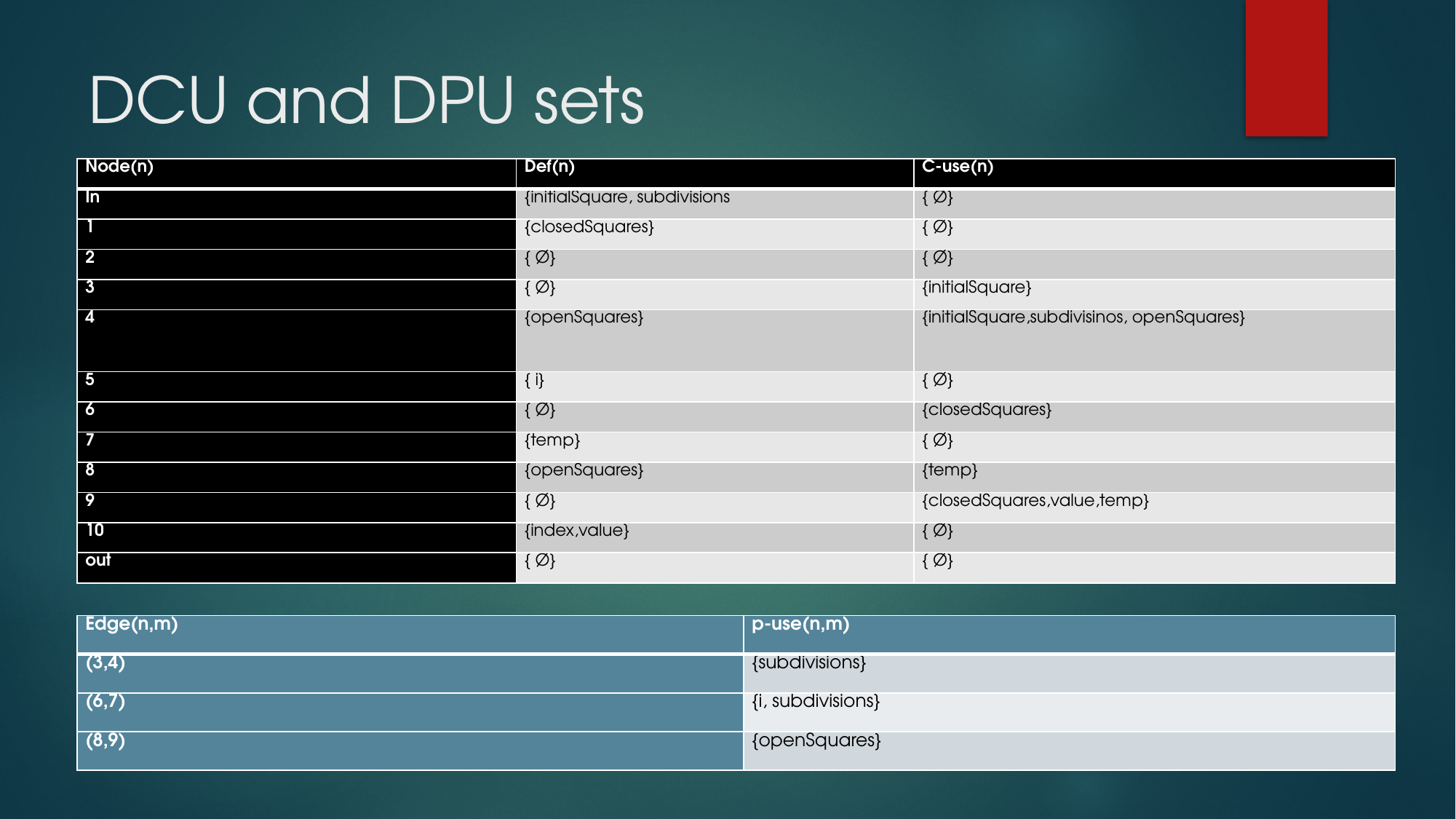

# DCU and DPU sets
| Node(n) | Def(n) | C-use(n) |
| --- | --- | --- |
| In | {initialSquare, subdivisions | { Ø} |
| 1 | {closedSquares} | { Ø} |
| 2 | { Ø} | { Ø} |
| 3 | { Ø} | {initialSquare} |
| 4 | {openSquares} | {initialSquare,subdivisinos, openSquares} |
| 5 | { i} | { Ø} |
| 6 | { Ø} | {closedSquares} |
| 7 | {temp} | { Ø} |
| 8 | {openSquares} | {temp} |
| 9 | { Ø} | {closedSquares,value,temp} |
| 10 | {index,value} | { Ø} |
| out | { Ø} | { Ø} |
| Edge(n,m) | p-use(n,m) |
| --- | --- |
| (3,4) | {subdivisions} |
| (6,7) | {i, subdivisions} |
| (8,9) | {openSquares} |